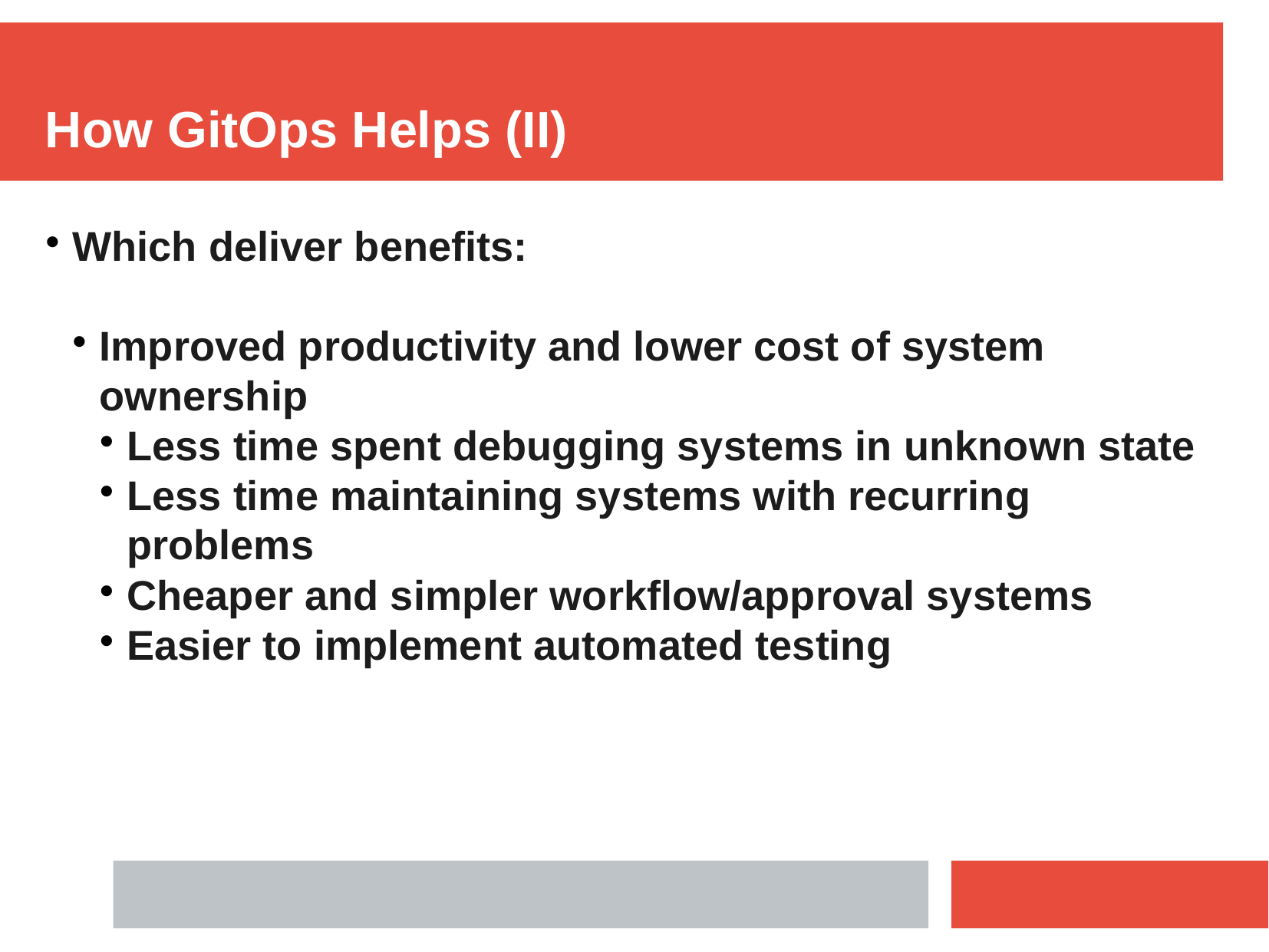

How GitOps Helps (II)

Which deliver benefits:

Improved productivity and lower cost of system ownership
Less time spent debugging systems in unknown state
Less time maintaining systems with recurring problems
Cheaper and simpler workflow/approval systems
Easier to implement automated testing